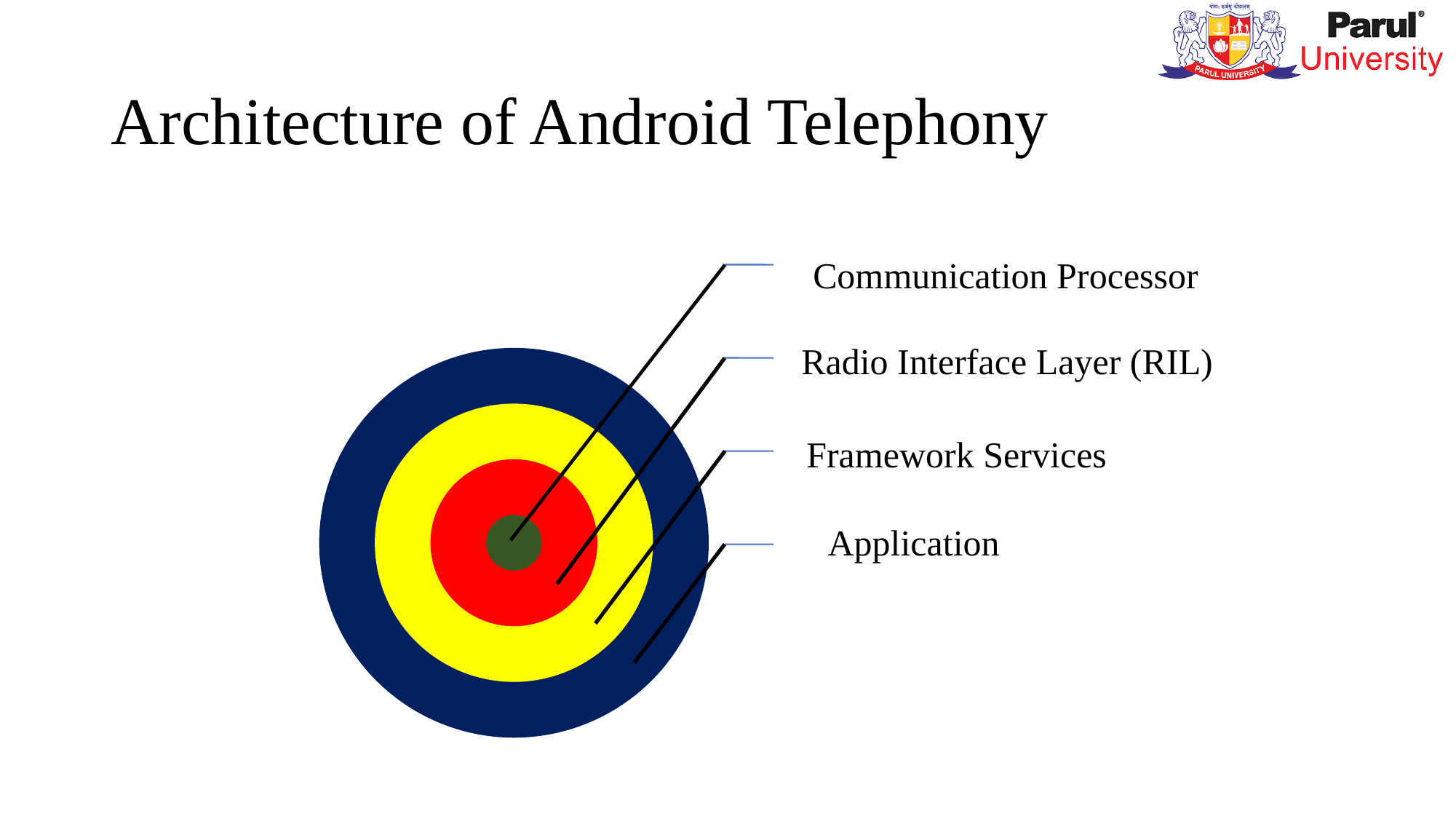

# Architecture of Android Telephony
Communication Processor
Radio Interface Layer (RIL)
Framework Services
Application